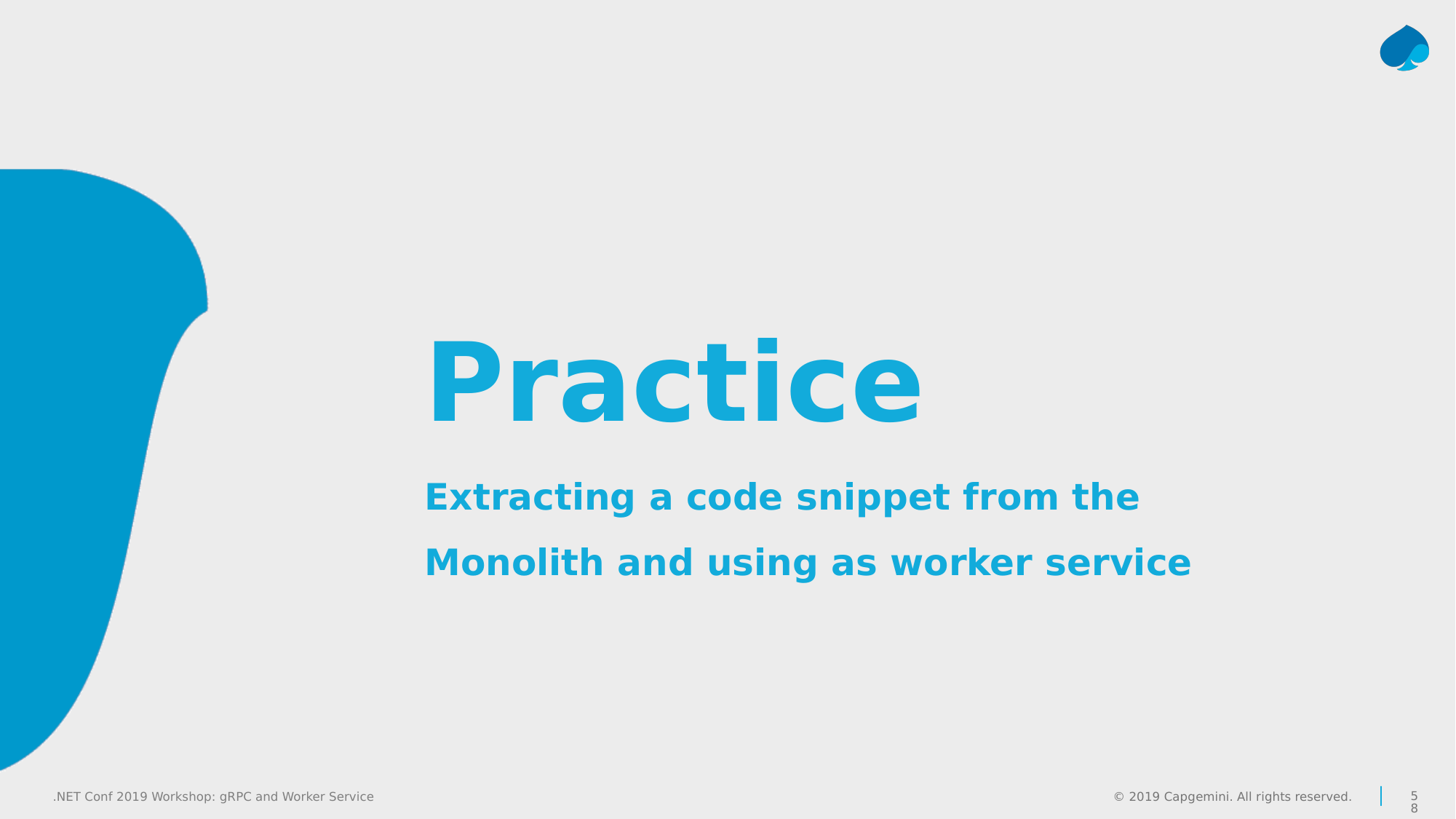

#

Practice
Extracting a code snippet from the Monolith and using as worker service
© 2019 Capgemini. All rights reserved.
58